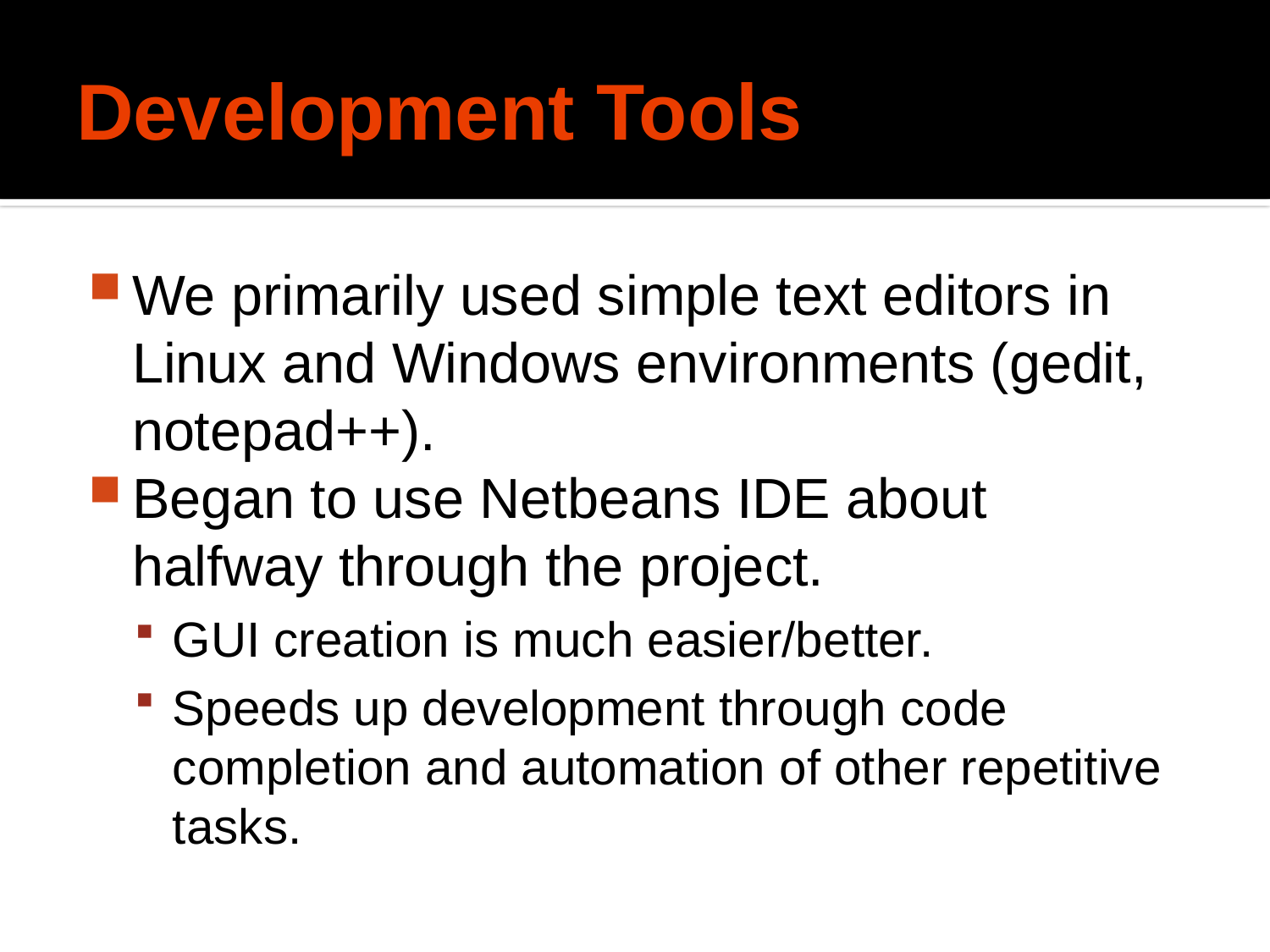

# Development Tools
We primarily used simple text editors in Linux and Windows environments (gedit, notepad++).
Began to use Netbeans IDE about halfway through the project.
GUI creation is much easier/better.
Speeds up development through code completion and automation of other repetitive tasks.